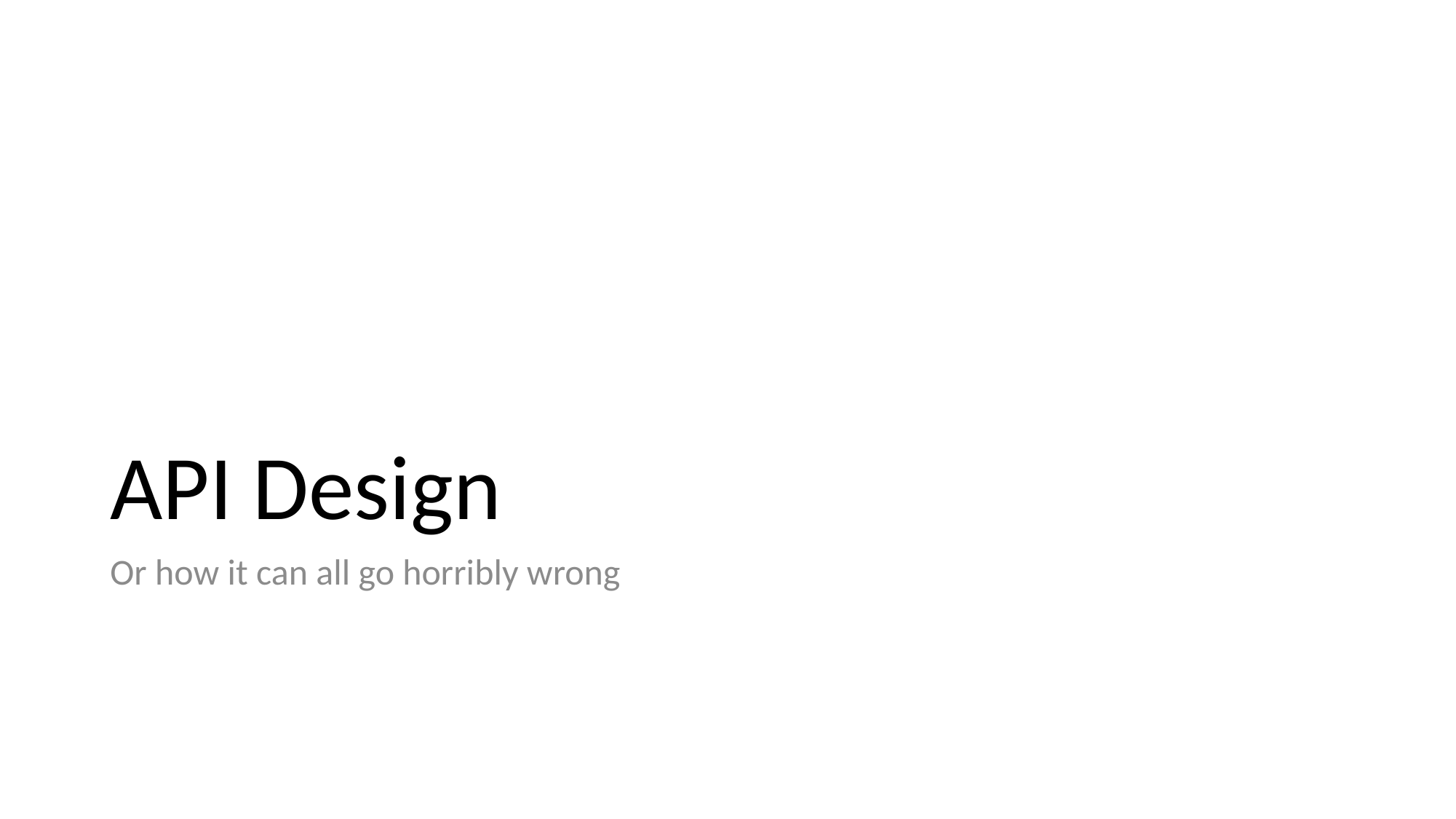

# API Design
Or how it can all go horribly wrong